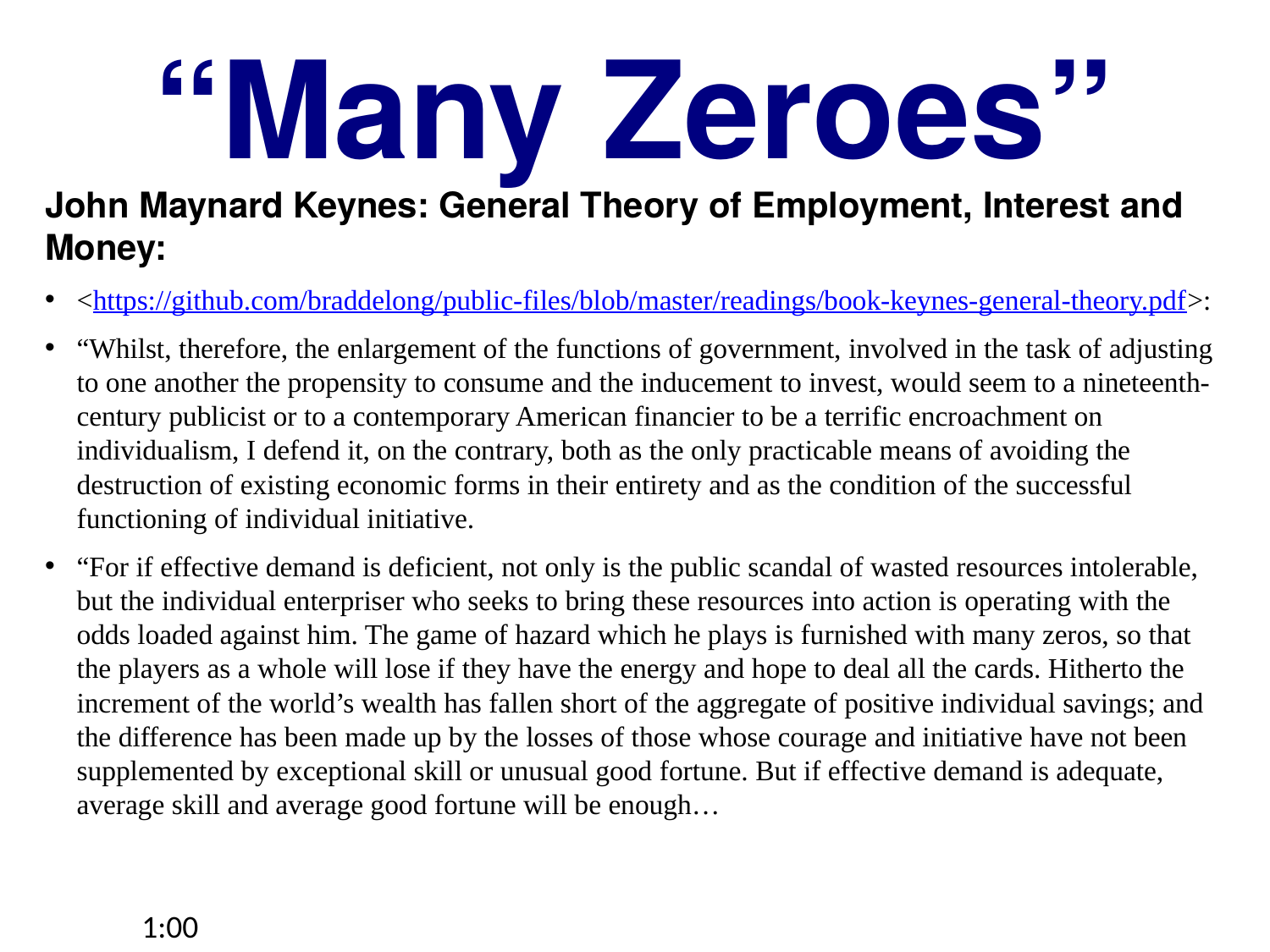

“Many Zeroes”
John Maynard Keynes: General Theory of Employment, Interest and Money:
<https://github.com/braddelong/public-files/blob/master/readings/book-keynes-general-theory.pdf>:
“Whilst, therefore, the enlargement of the functions of government, involved in the task of adjusting to one another the propensity to consume and the inducement to invest, would seem to a nineteenth-century publicist or to a contemporary American financier to be a terrific encroachment on individualism, I defend it, on the contrary, both as the only practicable means of avoiding the destruction of existing economic forms in their entirety and as the condition of the successful functioning of individual initiative.
“For if effective demand is deficient, not only is the public scandal of wasted resources intolerable, but the individual enterpriser who seeks to bring these resources into action is operating with the odds loaded against him. The game of hazard which he plays is furnished with many zeros, so that the players as a whole will lose if they have the energy and hope to deal all the cards. Hitherto the increment of the world’s wealth has fallen short of the aggregate of positive individual savings; and the difference has been made up by the losses of those whose courage and initiative have not been supplemented by exceptional skill or unusual good fortune. But if effective demand is adequate, average skill and average good fortune will be enough…
1:00